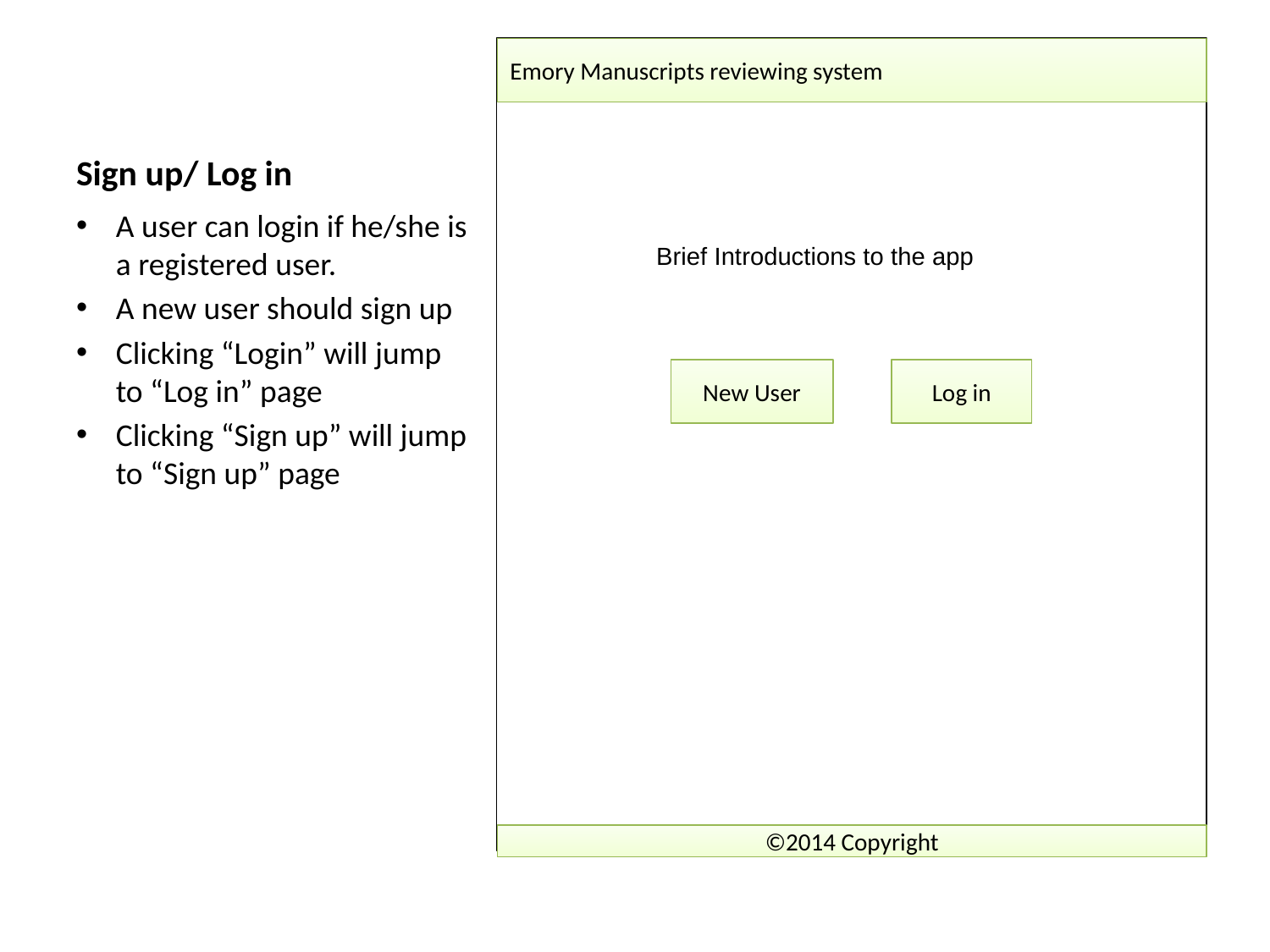

# Sign up/ Log in
Brief Introductions to the app
Emory Manuscripts reviewing system
A user can login if he/she is a registered user.
A new user should sign up
Clicking “Login” will jump to “Log in” page
Clicking “Sign up” will jump to “Sign up” page
Brief Introductions to the app
New User
Log in
©2014 Copyright